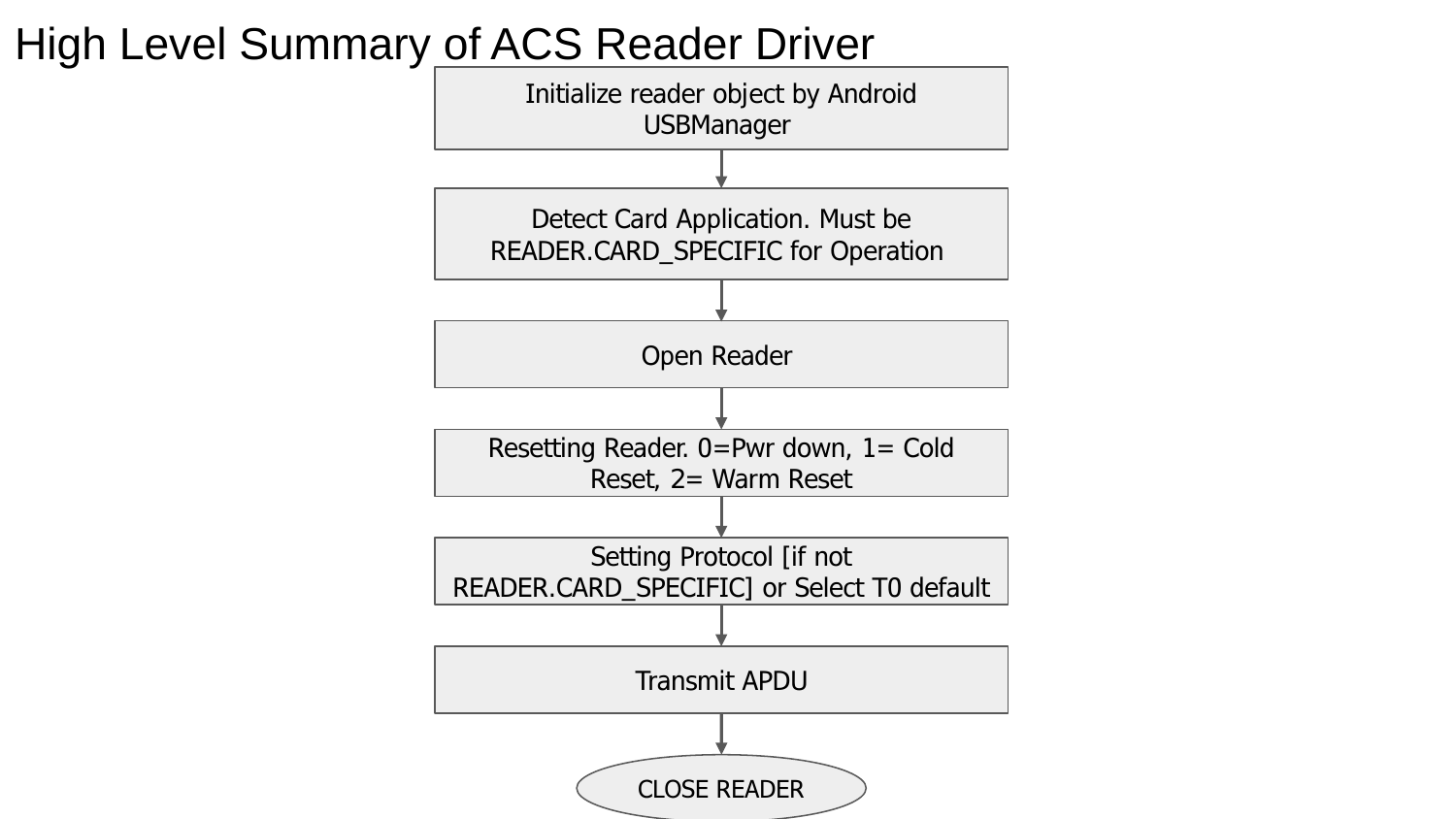

# High Level Summary of ACS Reader Driver
Initialize reader object by Android USBManager
Detect Card Application. Must be READER.CARD_SPECIFIC for Operation
Open Reader
Resetting Reader. 0=Pwr down, 1= Cold Reset, 2= Warm Reset
Setting Protocol [if not READER.CARD_SPECIFIC] or Select T0 default
Transmit APDU
CLOSE READER